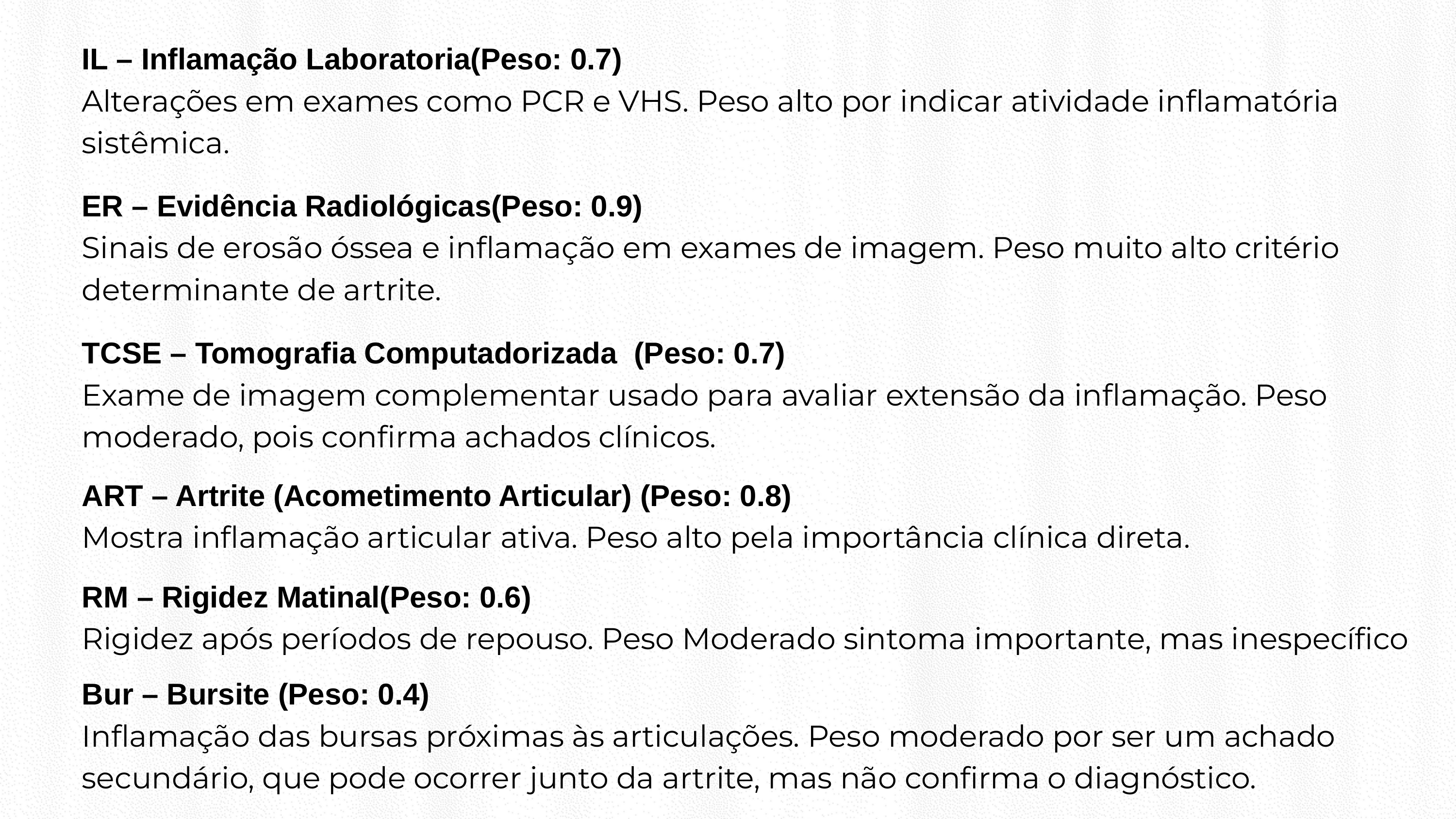

IL – Inflamação Laboratoria(Peso: 0.7)
Alterações em exames como PCR e VHS. Peso alto por indicar atividade inflamatória sistêmica.
ER – Evidência Radiológicas(Peso: 0.9)
Sinais de erosão óssea e inflamação em exames de imagem. Peso muito alto critério determinante de artrite.
TCSE – Tomografia Computadorizada  (Peso: 0.7)
Exame de imagem complementar usado para avaliar extensão da inflamação. Peso moderado, pois confirma achados clínicos.

ART – Artrite (Acometimento Articular) (Peso: 0.8)
Mostra inflamação articular ativa. Peso alto pela importância clínica direta.

RM – Rigidez Matinal(Peso: 0.6)
Rigidez após períodos de repouso. Peso Moderado sintoma importante, mas inespecífico

Bur – Bursite (Peso: 0.4)
Inflamação das bursas próximas às articulações. Peso moderado por ser um achado secundário, que pode ocorrer junto da artrite, mas não confirma o diagnóstico.